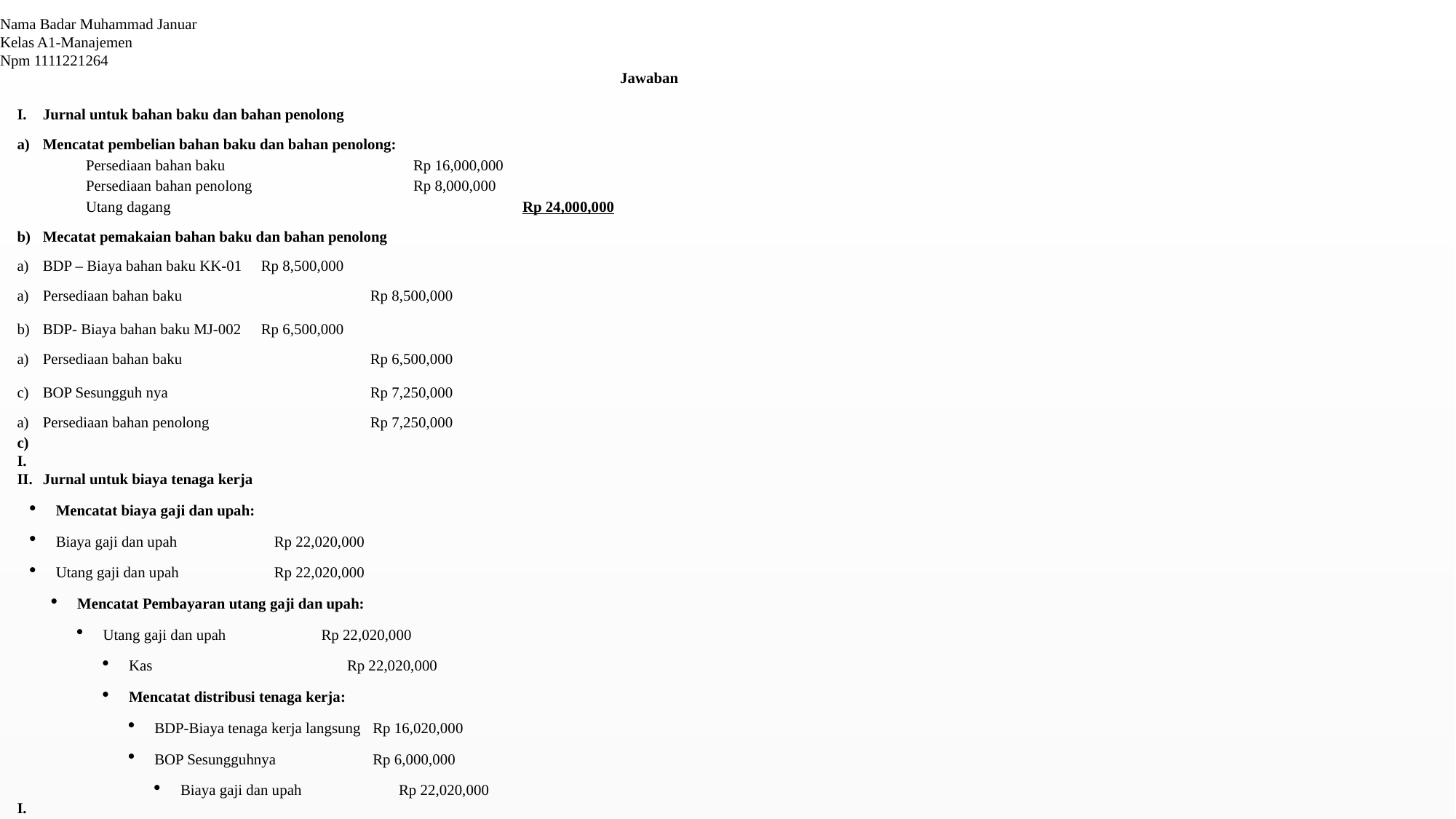

# Nama Badar Muhammad Januar
Kelas A1-Manajemen
Npm 1111221264
Jawaban

Jurnal untuk bahan baku dan bahan penolong
Mencatat pembelian bahan baku dan bahan penolong:
Persediaan bahan baku		Rp 16,000,000
Persediaan bahan penolong		Rp 8,000,000
Utang dagang				Rp 24,000,000
Mecatat pemakaian bahan baku dan bahan penolong
BDP – Biaya bahan baku KK-01	Rp 8,500,000
Persediaan bahan baku		Rp 8,500,000
BDP- Biaya bahan baku MJ-002	Rp 6,500,000
Persediaan bahan baku		Rp 6,500,000
BOP Sesungguh nya		Rp 7,250,000
Persediaan bahan penolong		Rp 7,250,000

Jurnal untuk biaya tenaga kerja
Mencatat biaya gaji dan upah:
Biaya gaji dan upah	Rp 22,020,000
Utang gaji dan upah	Rp 22,020,000
Mencatat Pembayaran utang gaji dan upah:
Utang gaji dan upah	Rp 22,020,000
Kas		Rp 22,020,000
Mencatat distribusi tenaga kerja:
BDP-Biaya tenaga kerja langsung	Rp 16,020,000
BOP Sesungguhnya	Rp 6,000,000
Biaya gaji dan upah	Rp 22,020,000